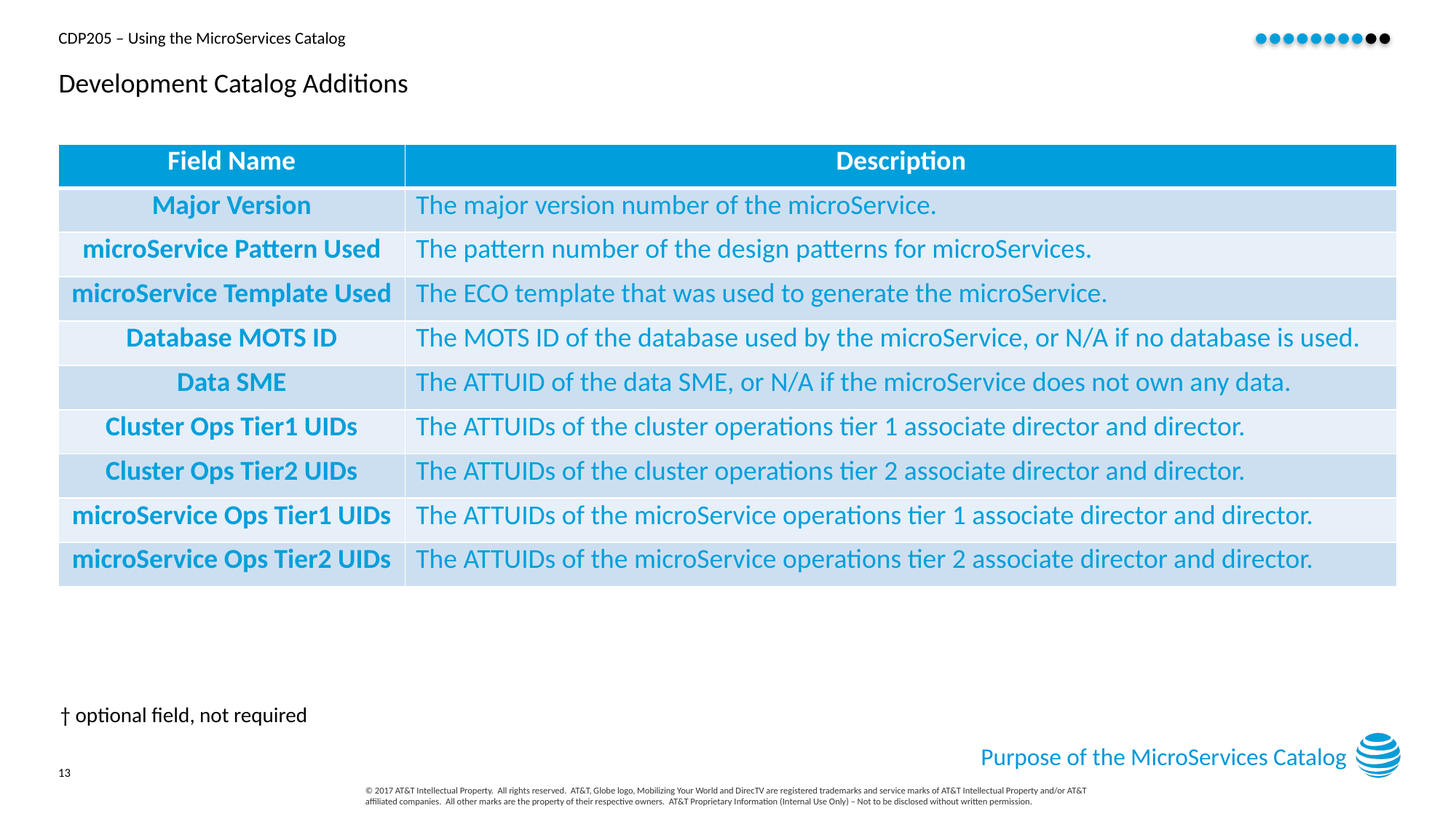

# Development Catalog Additions
| Field Name | Description |
| --- | --- |
| Major Version | The major version number of the microService. |
| microService Pattern Used | The pattern number of the design patterns for microServices. |
| microService Template Used | The ECO template that was used to generate the microService. |
| Database MOTS ID | The MOTS ID of the database used by the microService, or N/A if no database is used. |
| Data SME | The ATTUID of the data SME, or N/A if the microService does not own any data. |
| Cluster Ops Tier1 UIDs | The ATTUIDs of the cluster operations tier 1 associate director and director. |
| Cluster Ops Tier2 UIDs | The ATTUIDs of the cluster operations tier 2 associate director and director. |
| microService Ops Tier1 UIDs | The ATTUIDs of the microService operations tier 1 associate director and director. |
| microService Ops Tier2 UIDs | The ATTUIDs of the microService operations tier 2 associate director and director. |
† optional field, not required
Purpose of the MicroServices Catalog
13